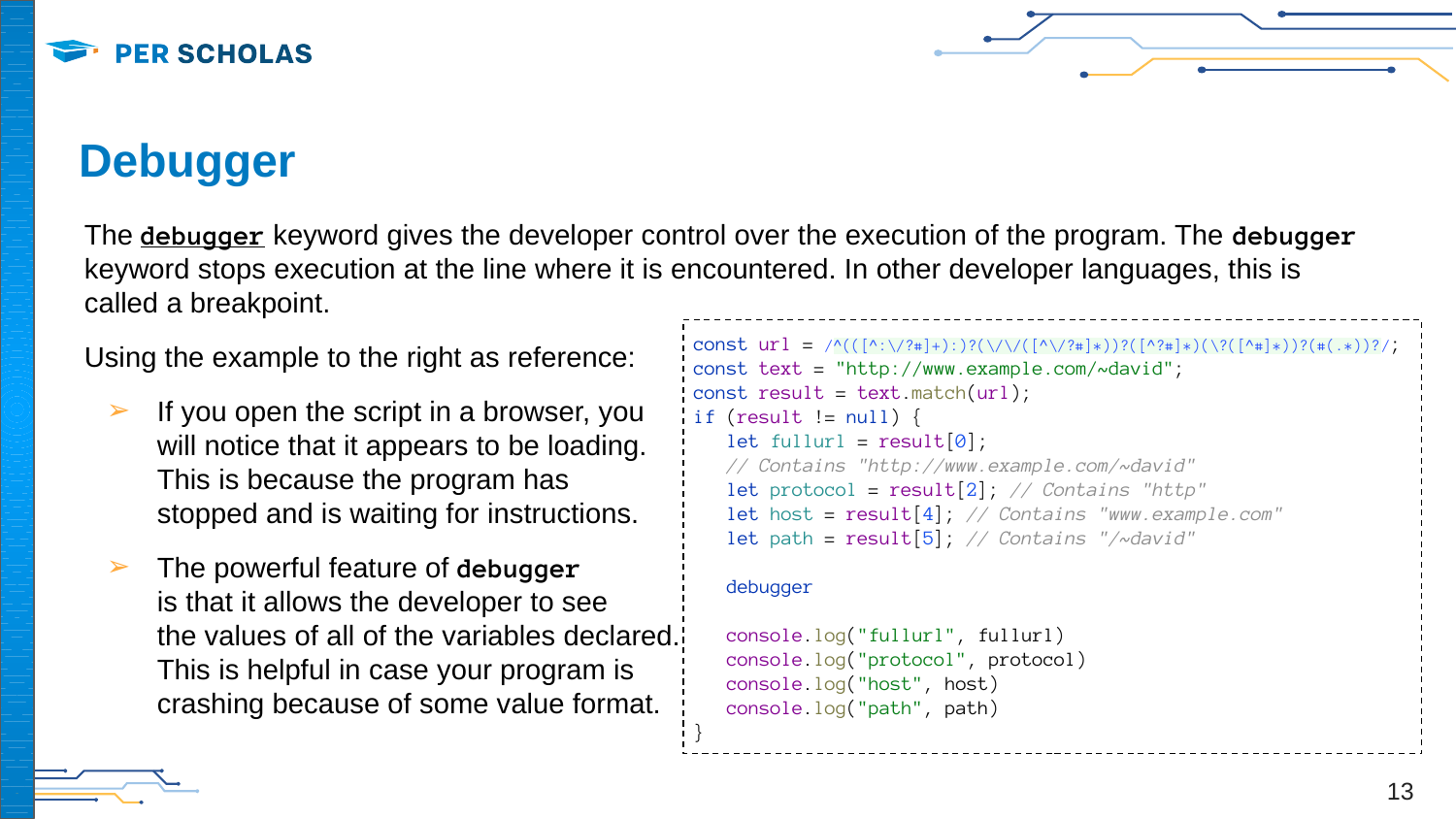

# Debugger
The debugger keyword gives the developer control over the execution of the program. The debugger keyword stops execution at the line where it is encountered. In other developer languages, this is called a breakpoint.
Using the example to the right as reference:
If you open the script in a browser, you
will notice that it appears to be loading.
This is because the program has
stopped and is waiting for instructions.
The powerful feature of debugger
is that it allows the developer to see
the values of all of the variables declared.
This is helpful in case your program is
crashing because of some value format.
const url = /^(([^:\/?#]+):)?(\/\/([^\/?#]*))?([^?#]*)(\?([^#]*))?(#(.*))?/;
const text = "http://www.example.com/~david";
const result = text.match(url);
if (result != null) {
   let fullurl = result[0];
   // Contains "http://www.example.com/~david"
   let protocol = result[2]; // Contains "http"
   let host = result[4]; // Contains "www.example.com"
   let path = result[5]; // Contains "/~david"

   debugger

   console.log("fullurl", fullurl)
   console.log("protocol", protocol)
   console.log("host", host)
   console.log("path", path)
}
13